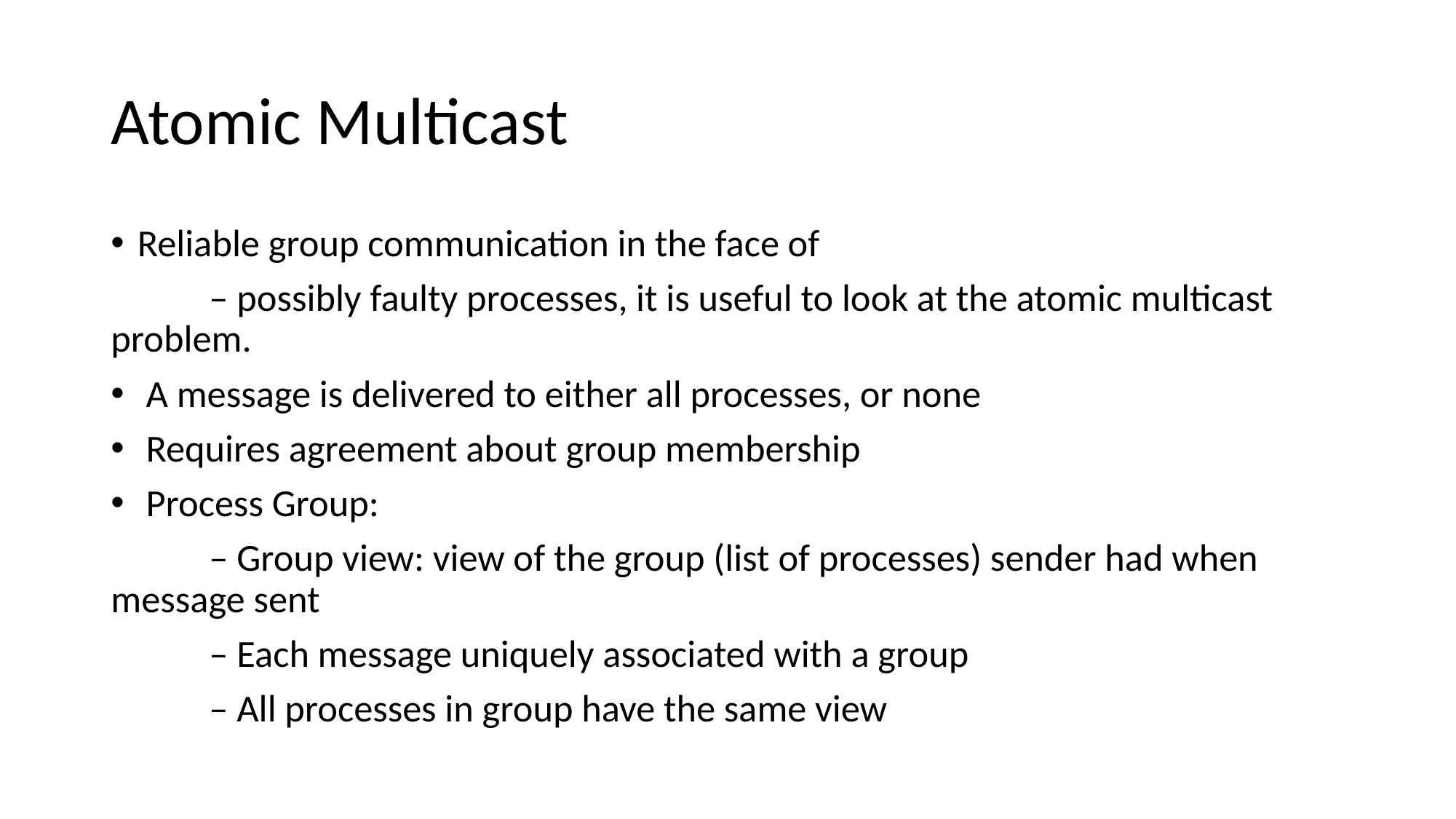

# Atomic Multicast
Reliable group communication in the face of
	– possibly faulty processes, it is useful to look at the atomic multicast 	problem.
 A message is delivered to either all processes, or none
 Requires agreement about group membership
 Process Group:
	– Group view: view of the group (list of processes) sender had when 	message sent
	– Each message uniquely associated with a group
	– All processes in group have the same view